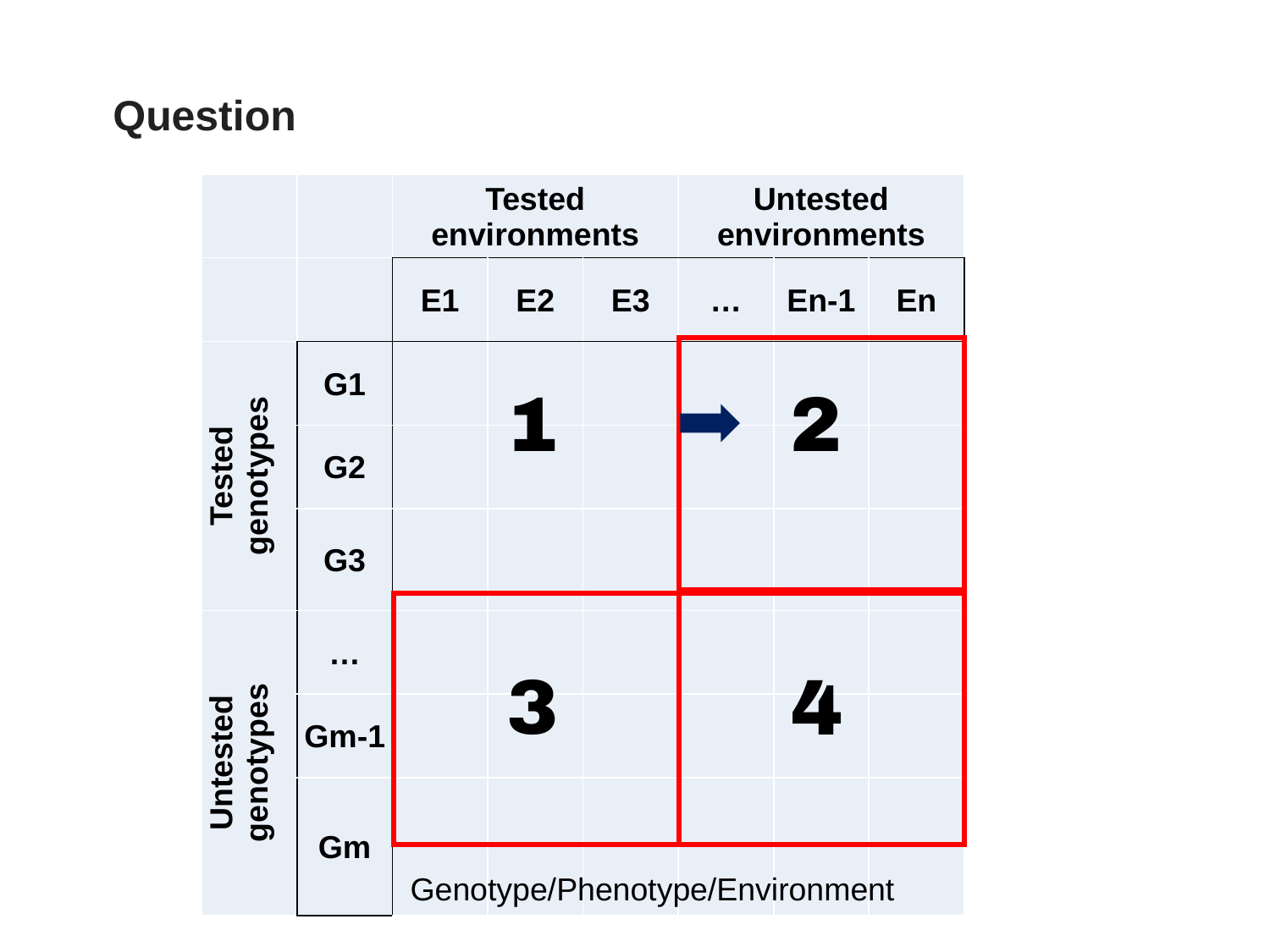

Question
|  |  | Tested environments |  |  | Untested environments |  |  |
| --- | --- | --- | --- | --- | --- | --- | --- |
|  |  | E1 | E2 | E3 | … | En-1 | En |
| Tested genotypes | G1 |  |  |  |  |  |  |
|  | G2 |  |  |  |  |  |  |
|  | G3 |  |  |  |  |  |  |
| Untested genotypes | … |  |  |  |  |  |  |
|  | Gm-1 |  |  |  |  |  |  |
|  | Gm |  |  |  |  |  |  |

2
1

3
4
Genotype/Phenotype/Environment